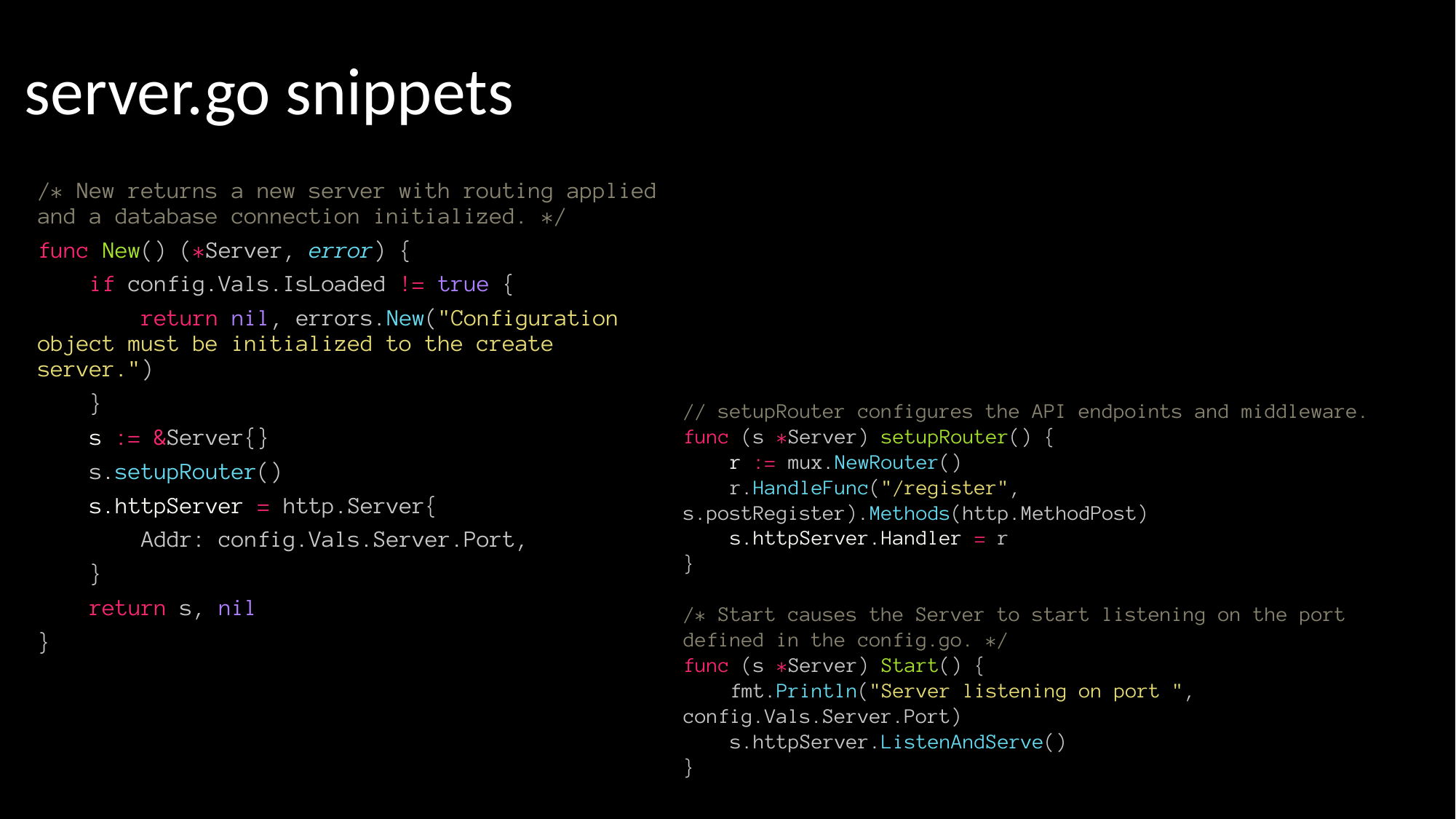

# server.go snippets
/* New returns a new server with routing applied and a database connection initialized. */
func New() (*Server, error) {
    if config.Vals.IsLoaded != true {
        return nil, errors.New("Configuration object must be initialized to the create server.")
    }
    s := &Server{}
    s.setupRouter()
    s.httpServer = http.Server{
        Addr: config.Vals.Server.Port,
    }
    return s, nil
}

// setupRouter configures the API endpoints and middleware.
func (s *Server) setupRouter() {
    r := mux.NewRouter()
    r.HandleFunc("/register", s.postRegister).Methods(http.MethodPost)
    s.httpServer.Handler = r
}
/* Start causes the Server to start listening on the port defined in the config.go. */
func (s *Server) Start() {
    fmt.Println("Server listening on port ", config.Vals.Server.Port)
    s.httpServer.ListenAndServe()
}